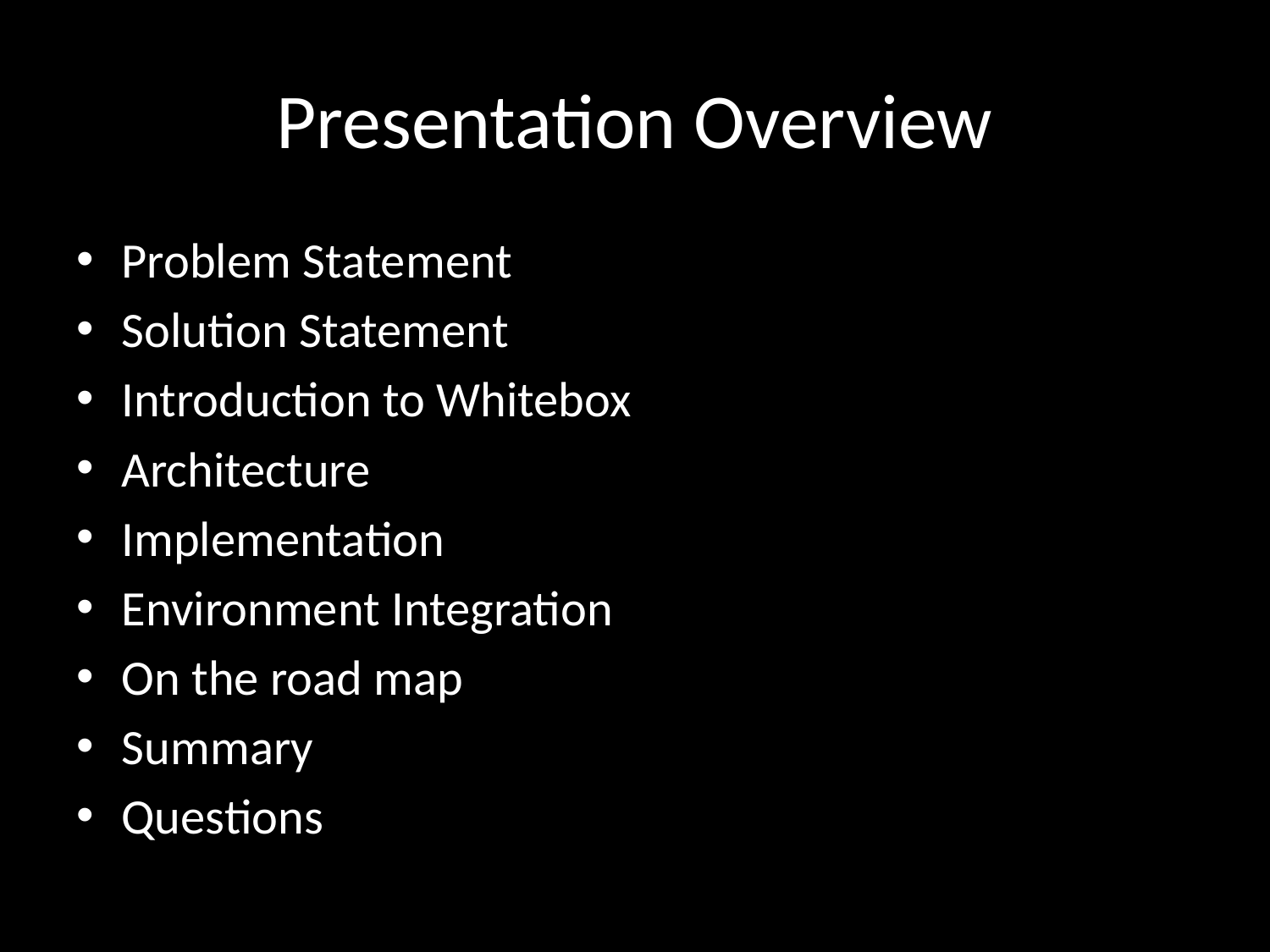

# Presentation Overview
Problem Statement
Solution Statement
Introduction to Whitebox
Architecture
Implementation
Environment Integration
On the road map
Summary
Questions